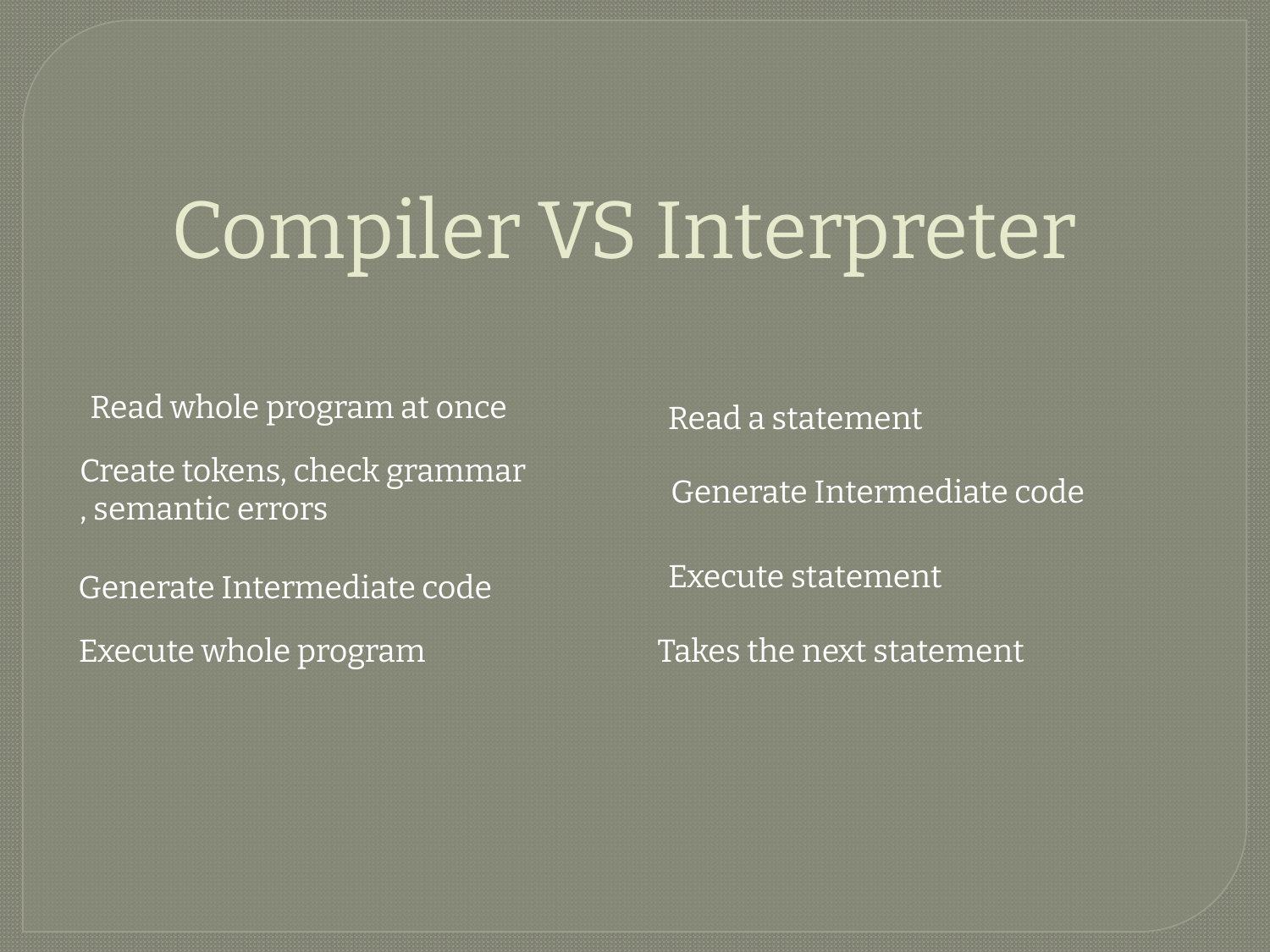

# Compiler VS Interpreter
Read whole program at once
Read a statement
Create tokens, check grammar
, semantic errors
Generate Intermediate code
Execute statement
Generate Intermediate code
Execute whole program
Takes the next statement